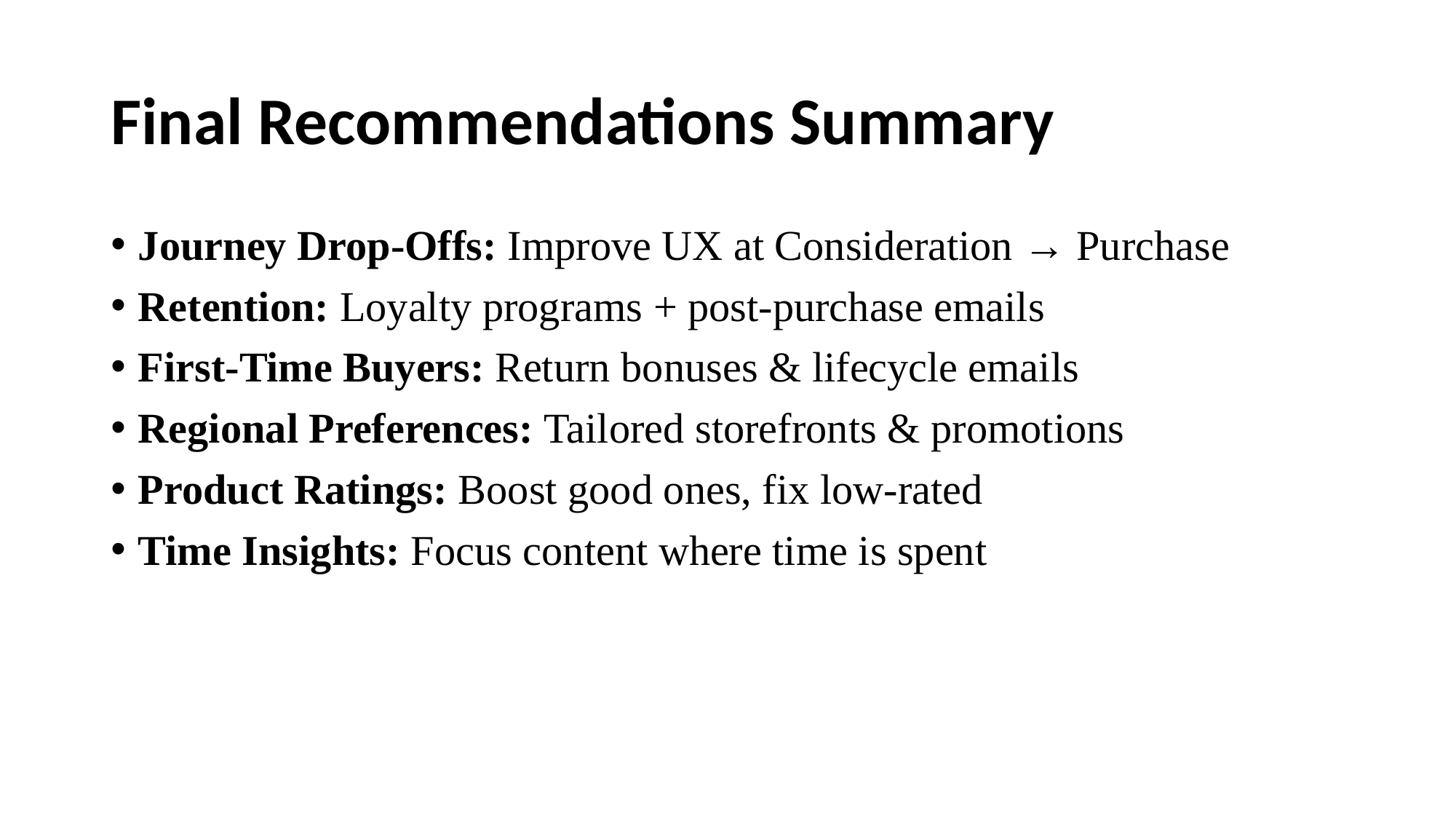

# Final Recommendations Summary
Journey Drop-Offs: Improve UX at Consideration → Purchase
Retention: Loyalty programs + post-purchase emails
First-Time Buyers: Return bonuses & lifecycle emails
Regional Preferences: Tailored storefronts & promotions
Product Ratings: Boost good ones, fix low-rated
Time Insights: Focus content where time is spent